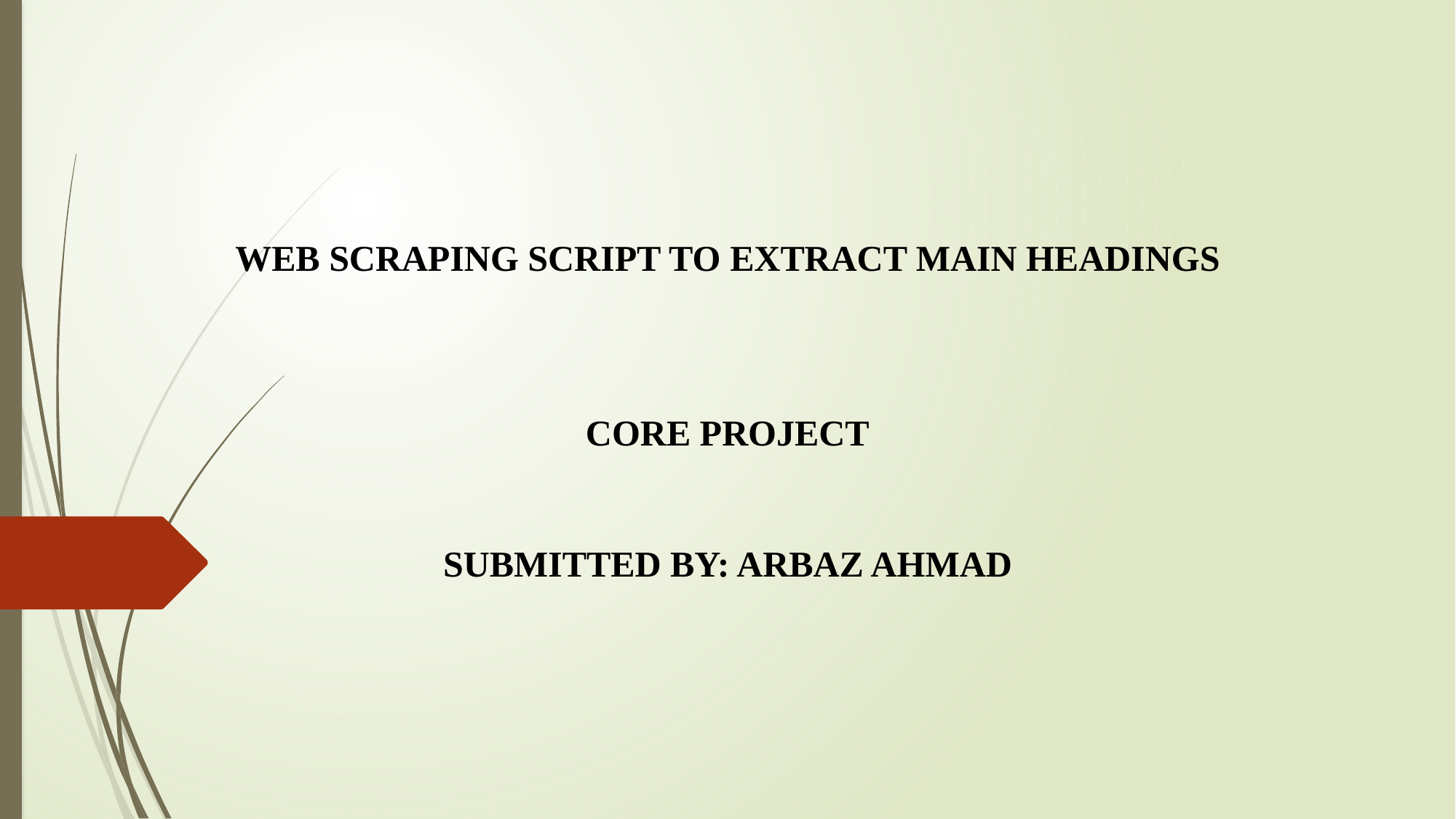

# WEB SCRAPING SCRIPT TO EXTRACT MAIN HEADINGS CORE PROJECT SUBMITTED BY: ARBAZ AHMAD